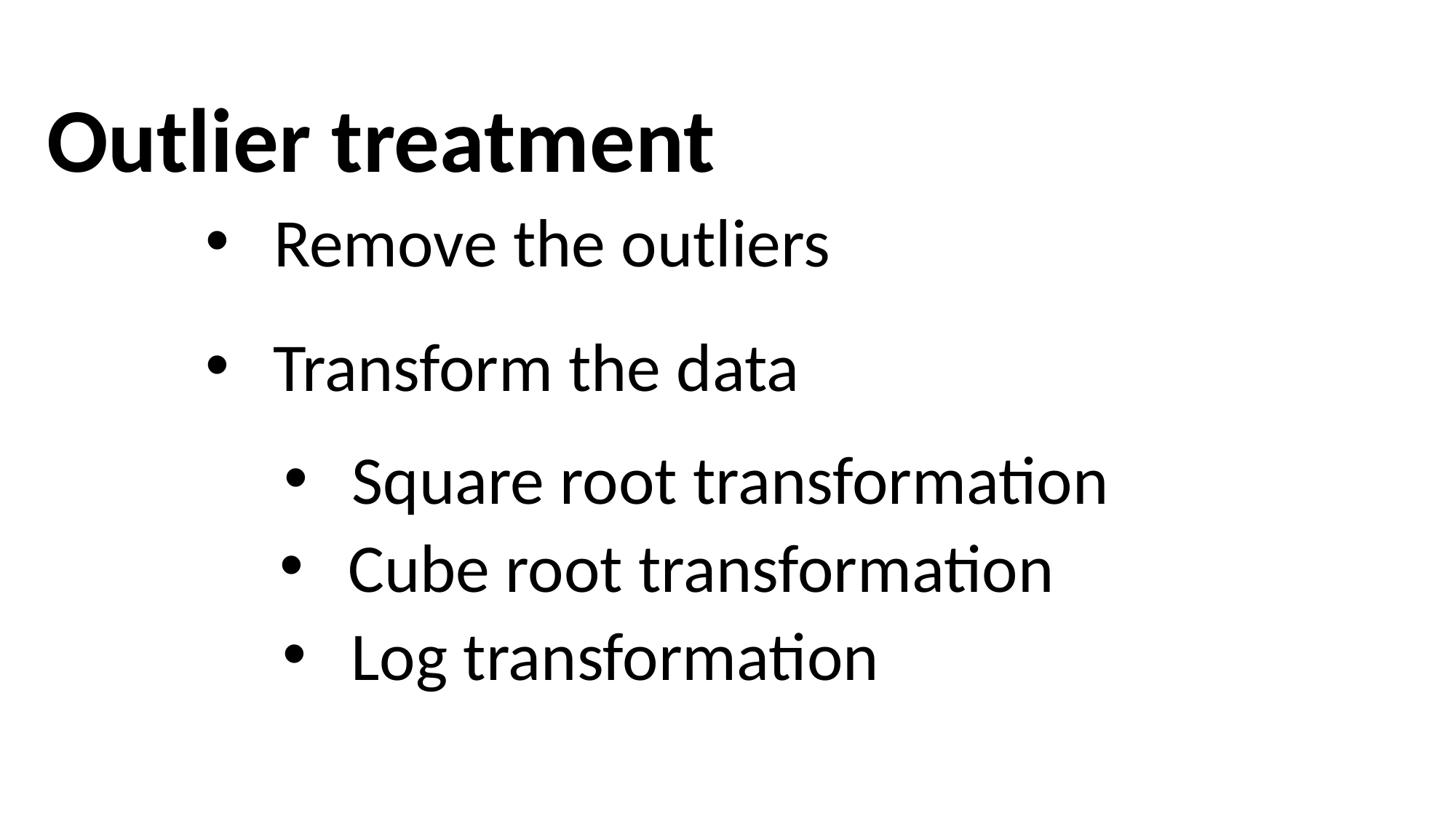

Outlier treatment
Remove the outliers
Transform the data
Square root transformation
Cube root transformation
Log transformation